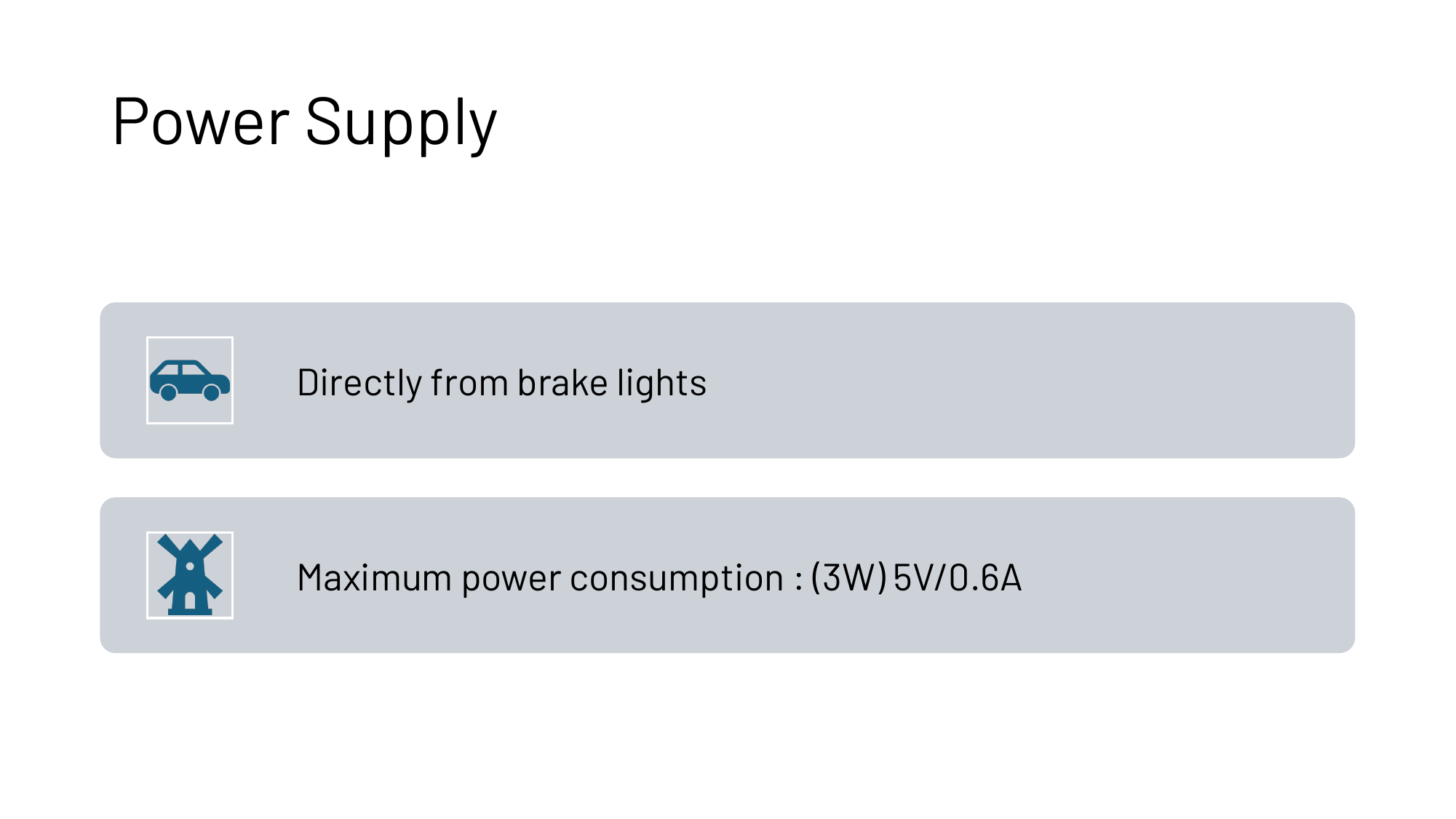

# Power Supply
Directly from brake lights
Maximum power consumption : (3W) 5V/0.6A